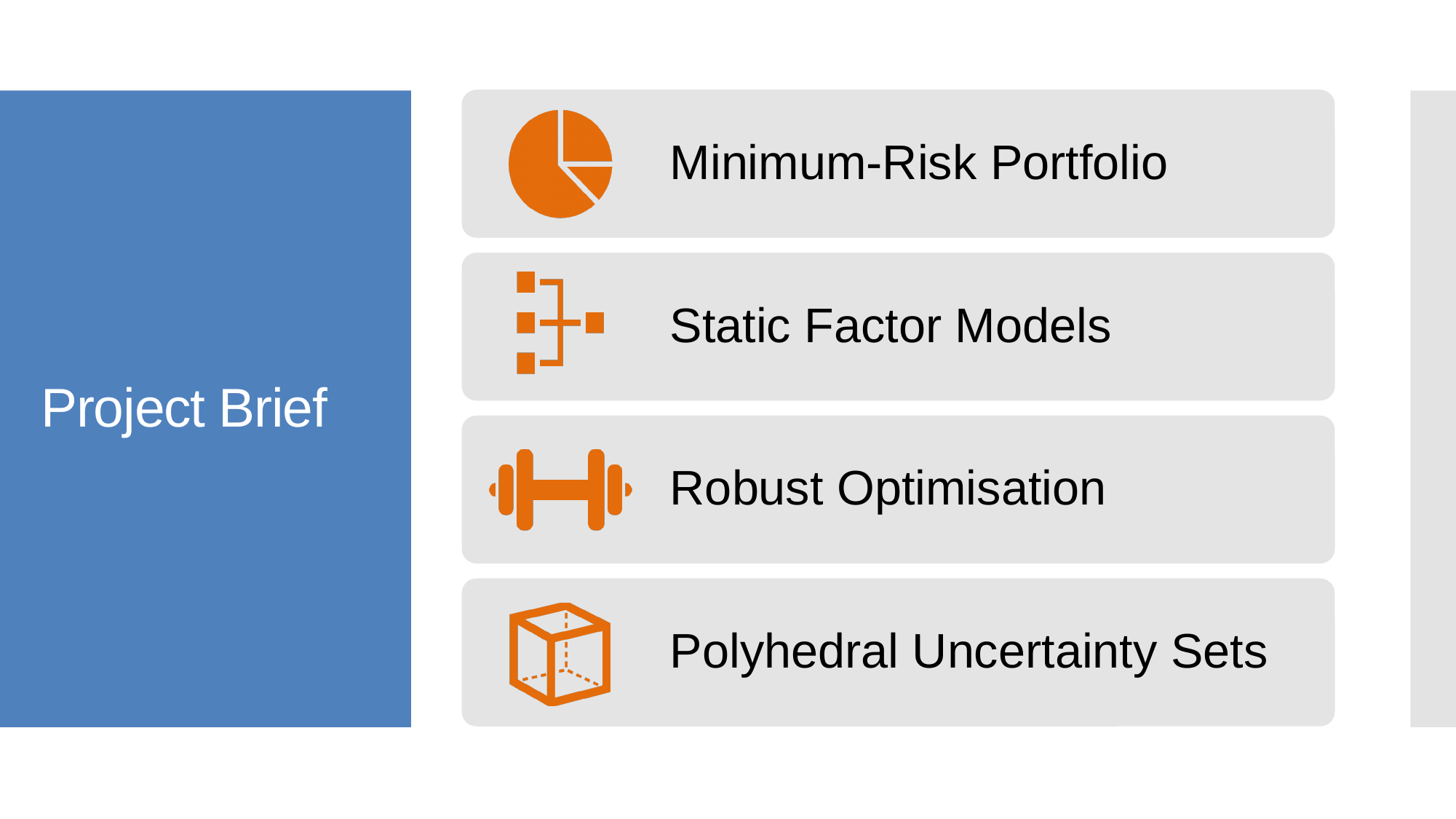

Minimum-Risk Portfolio
Static Factor Models
Robust Optimisation
Polyhedral Uncertainty Sets
# Project Brief